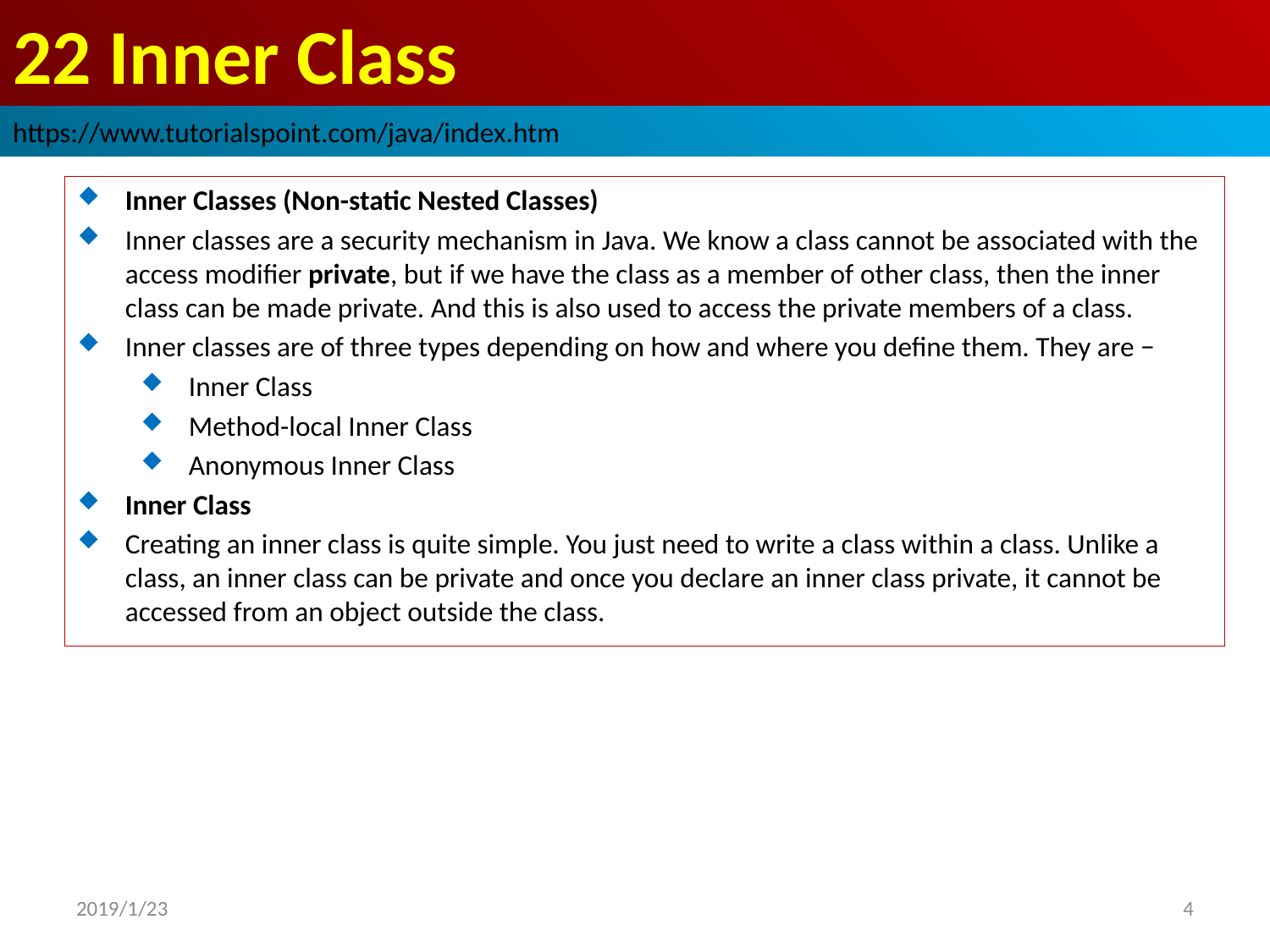

# 22 Inner Class
https://www.tutorialspoint.com/java/index.htm
Inner Classes (Non-static Nested Classes)
Inner classes are a security mechanism in Java. We know a class cannot be associated with the access modifier private, but if we have the class as a member of other class, then the inner class can be made private. And this is also used to access the private members of a class.
Inner classes are of three types depending on how and where you define them. They are −
Inner Class
Method-local Inner Class
Anonymous Inner Class
Inner Class
Creating an inner class is quite simple. You just need to write a class within a class. Unlike a class, an inner class can be private and once you declare an inner class private, it cannot be accessed from an object outside the class.
2019/1/23
4